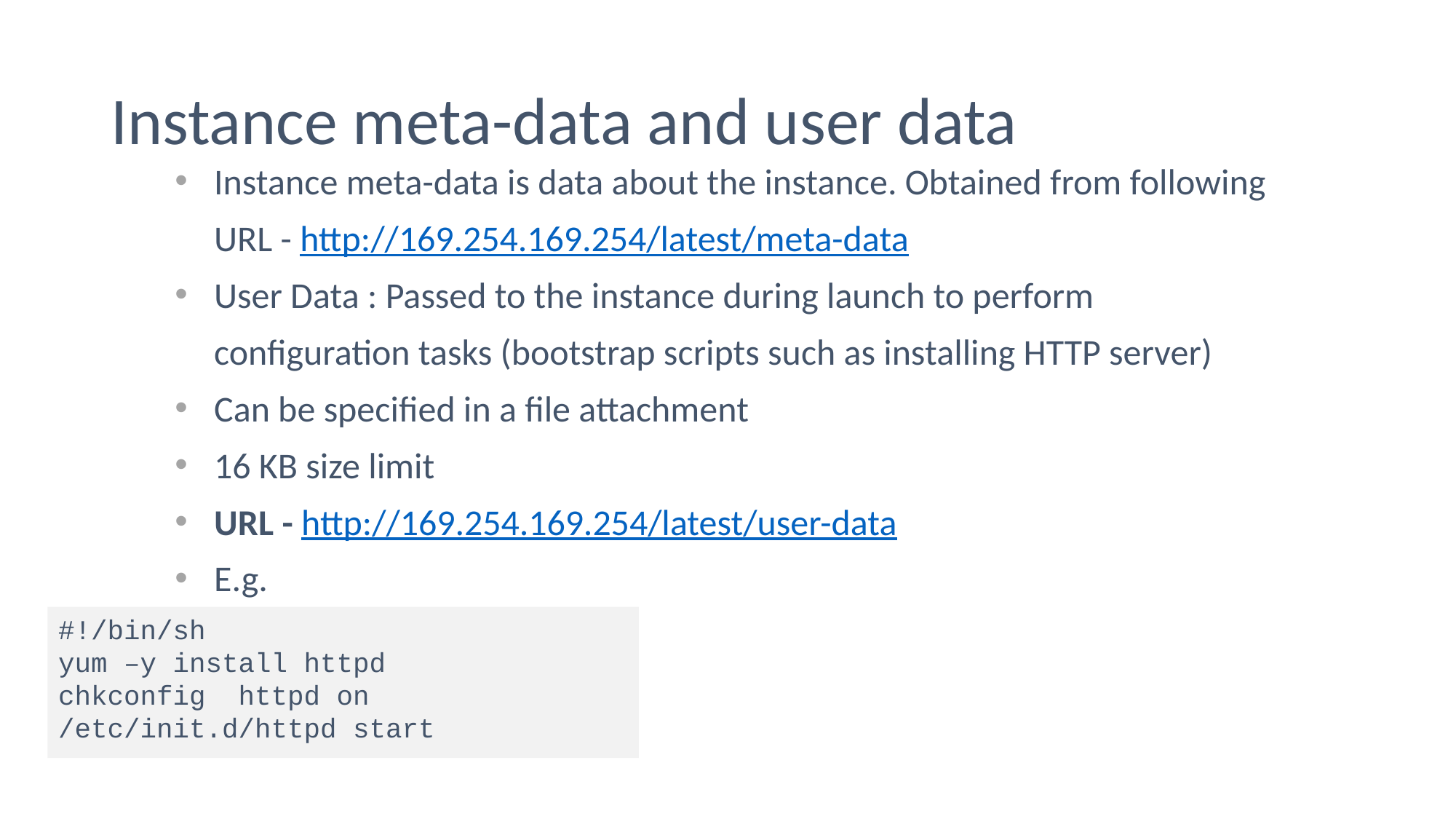

# Instance meta-data and user data

Instance meta-data is data about the instance. Obtained from following URL - http://169.254.169.254/latest/meta-data
User Data : Passed to the instance during launch to perform configuration tasks (bootstrap scripts such as installing HTTP server)
Can be specified in a file attachment
16 KB size limit
URL - http://169.254.169.254/latest/user-data
E.g.

#!/bin/sh
yum –y install httpd
chkconfig  httpd on
/etc/init.d/httpd start